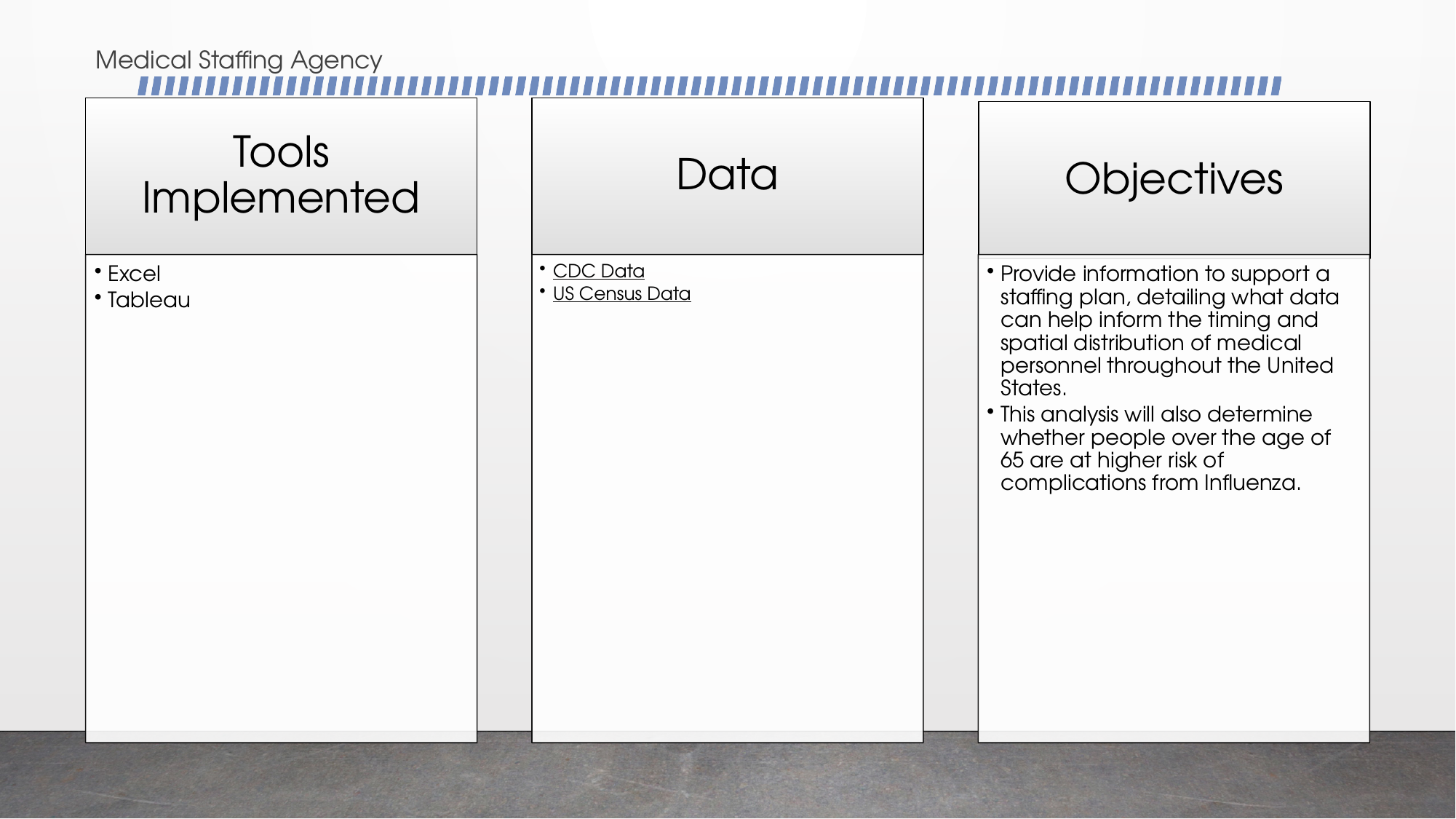

Medical Staffing Agency
Tools Implemented
Excel
Tableau
Data
CDC Data
US Census Data

Objectives
Provide information to support a staffing plan, detailing what data can help inform the timing and spatial distribution of medical personnel throughout the United States.
This analysis will also determine whether people over the age of 65 are at higher risk of complications from Influenza.